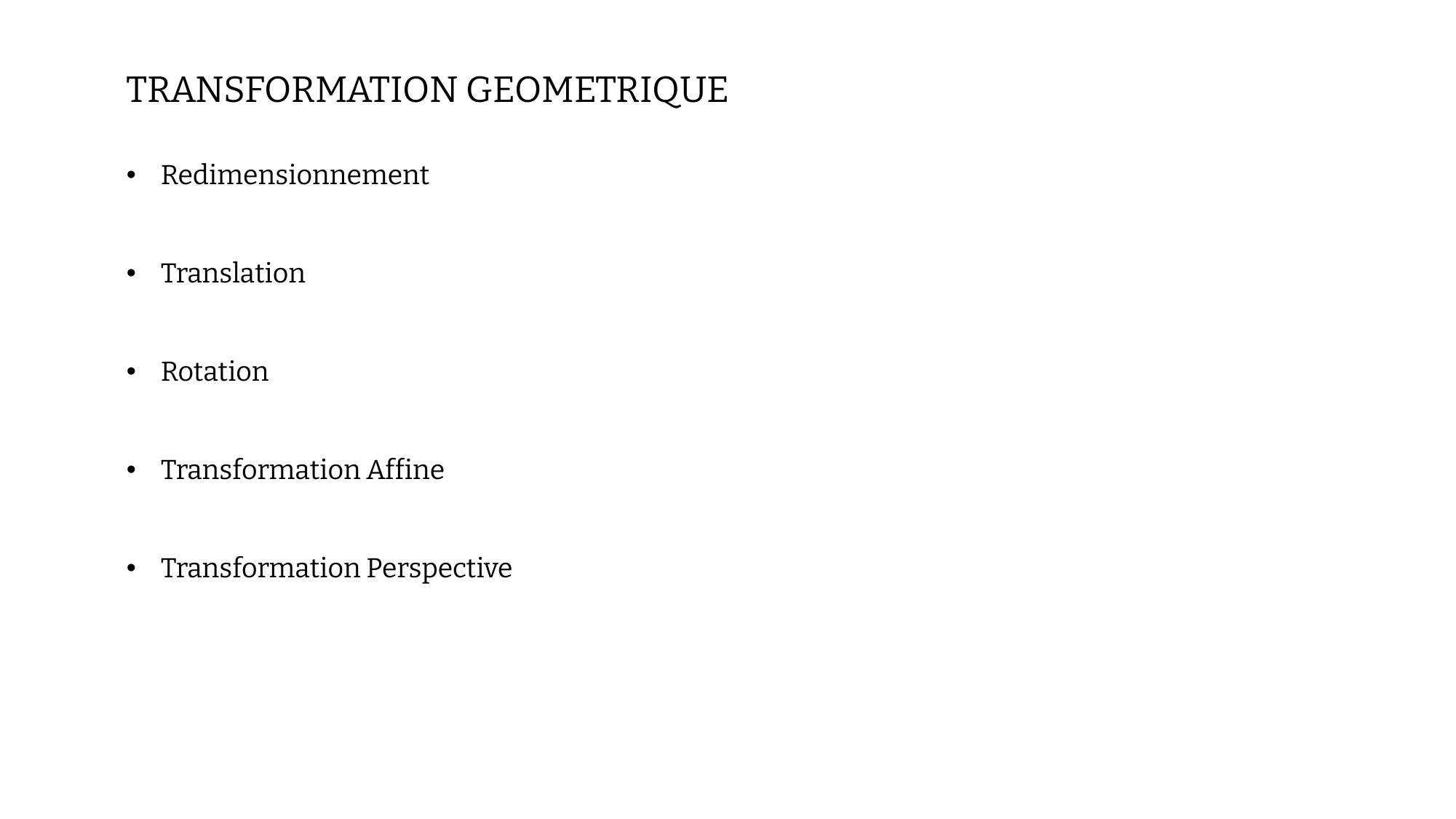

TRANSFORMATION GEOMETRIQUE
Redimensionnement

Translation

Rotation

Transformation Affine

Transformation Perspective